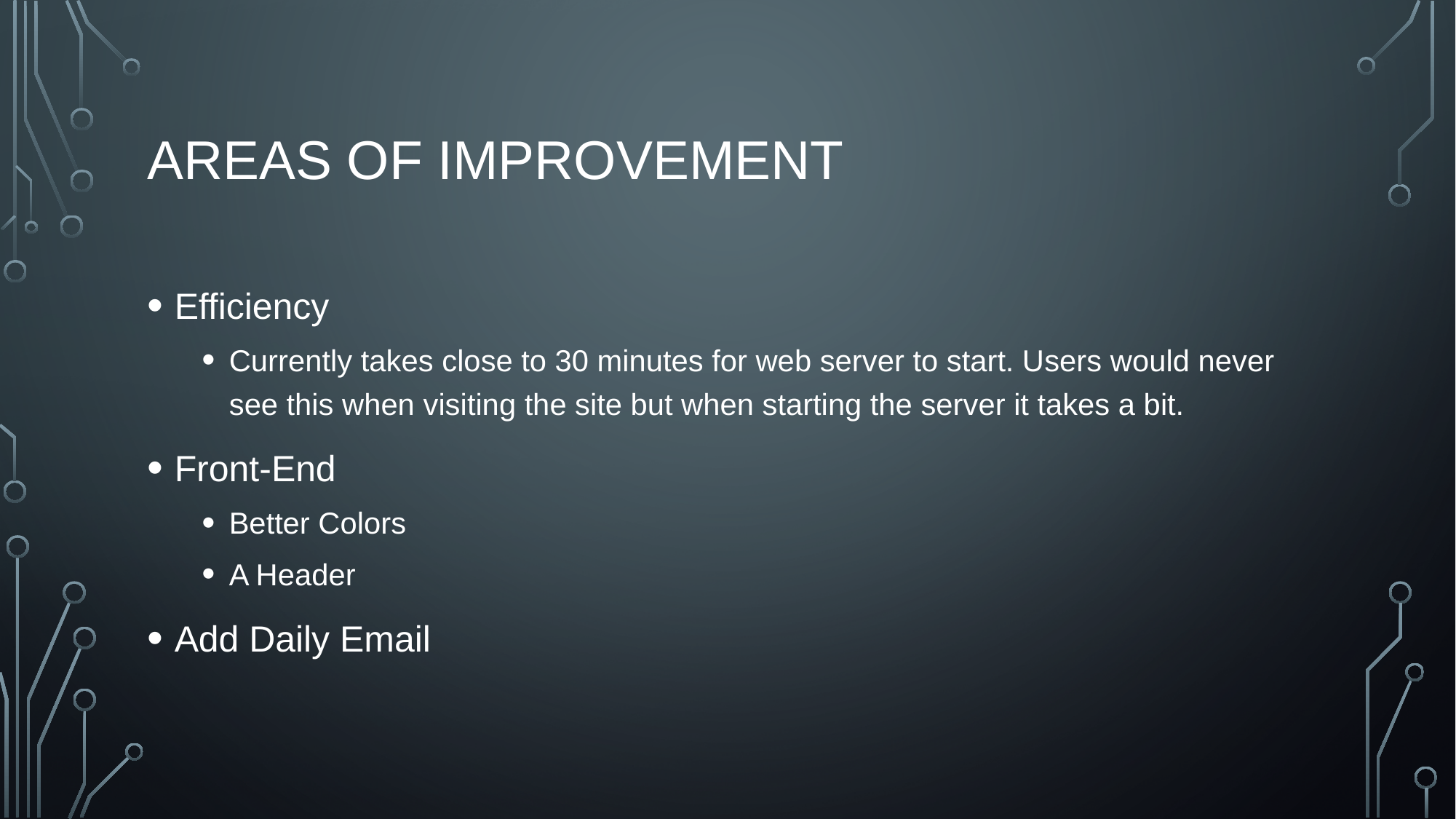

# Areas of Improvement
Efficiency
Currently takes close to 30 minutes for web server to start. Users would never see this when visiting the site but when starting the server it takes a bit.
Front-End
Better Colors
A Header
Add Daily Email